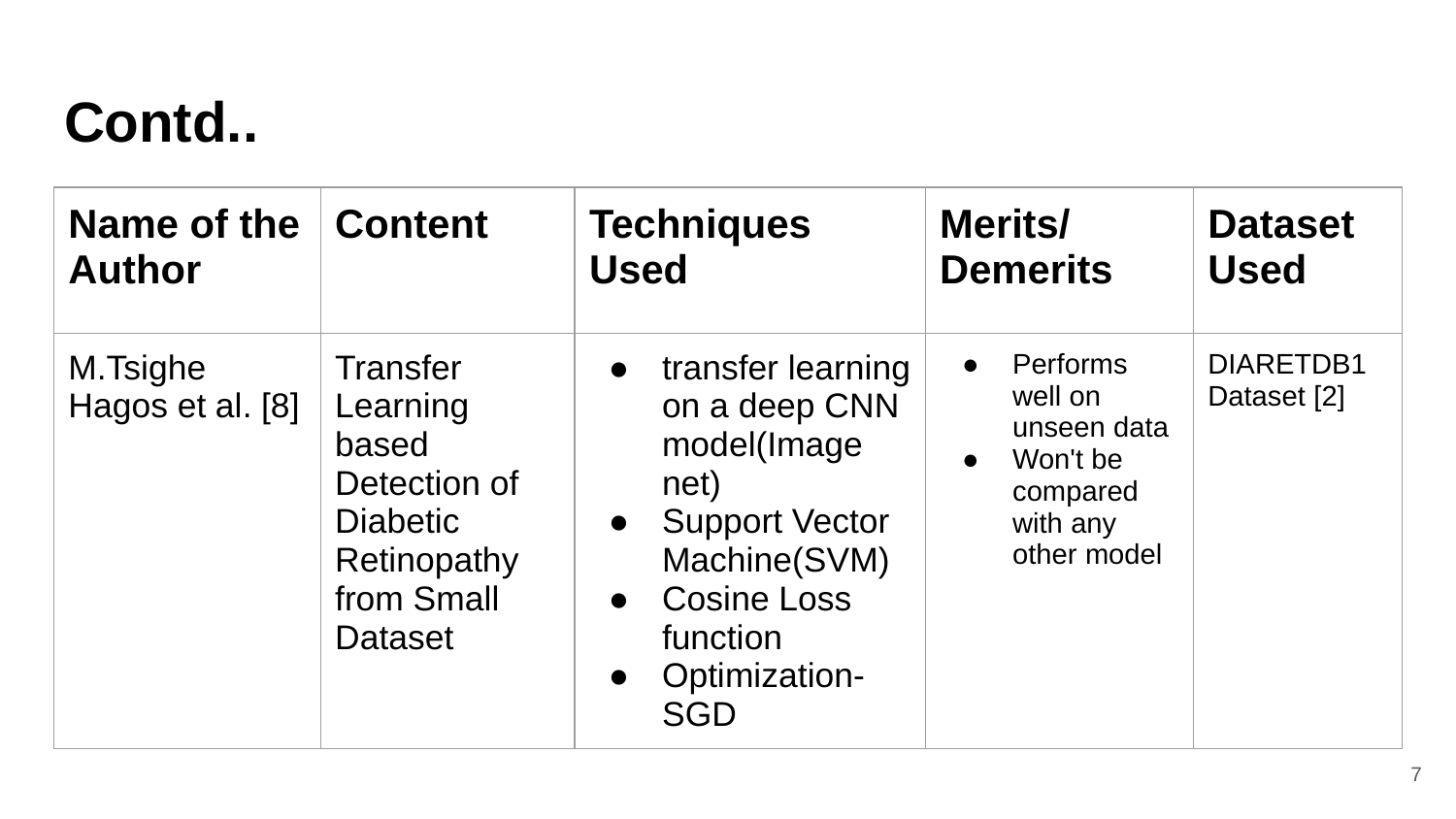

# Contd..
| Name of the Author | Content | Techniques Used | Merits/ Demerits | Dataset Used |
| --- | --- | --- | --- | --- |
| M.Tsighe Hagos et al. [8] | Transfer Learning based Detection of Diabetic Retinopathy from Small Dataset | transfer learning on a deep CNN model(Image net) Support Vector Machine(SVM) Cosine Loss function Optimization- SGD | Performs well on unseen data Won't be compared with any other model | DIARETDB1 Dataset [2] |
7